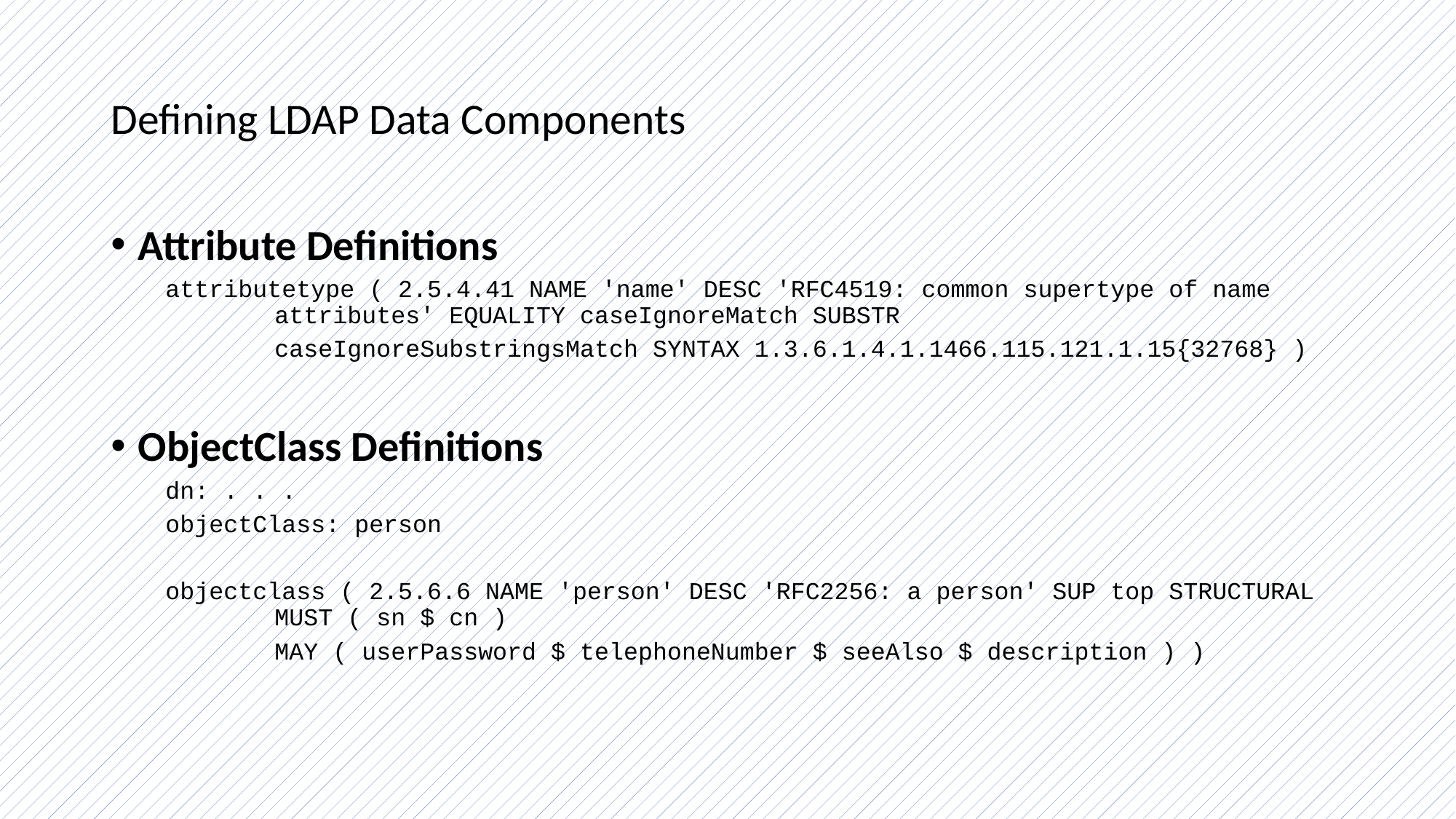

# Defining LDAP Data Components
Attribute Definitions
attributetype ( 2.5.4.41 NAME 'name' DESC 'RFC4519: common supertype of name 	attributes' EQUALITY caseIgnoreMatch SUBSTR
	caseIgnoreSubstringsMatch SYNTAX 1.3.6.1.4.1.1466.115.121.1.15{32768} )

ObjectClass Definitions
dn: . . .
objectClass: person

objectclass ( 2.5.6.6 NAME 'person' DESC 'RFC2256: a person' SUP top STRUCTURAL 	MUST ( sn $ cn )
	MAY ( userPassword $ telephoneNumber $ seeAlso $ description ) )